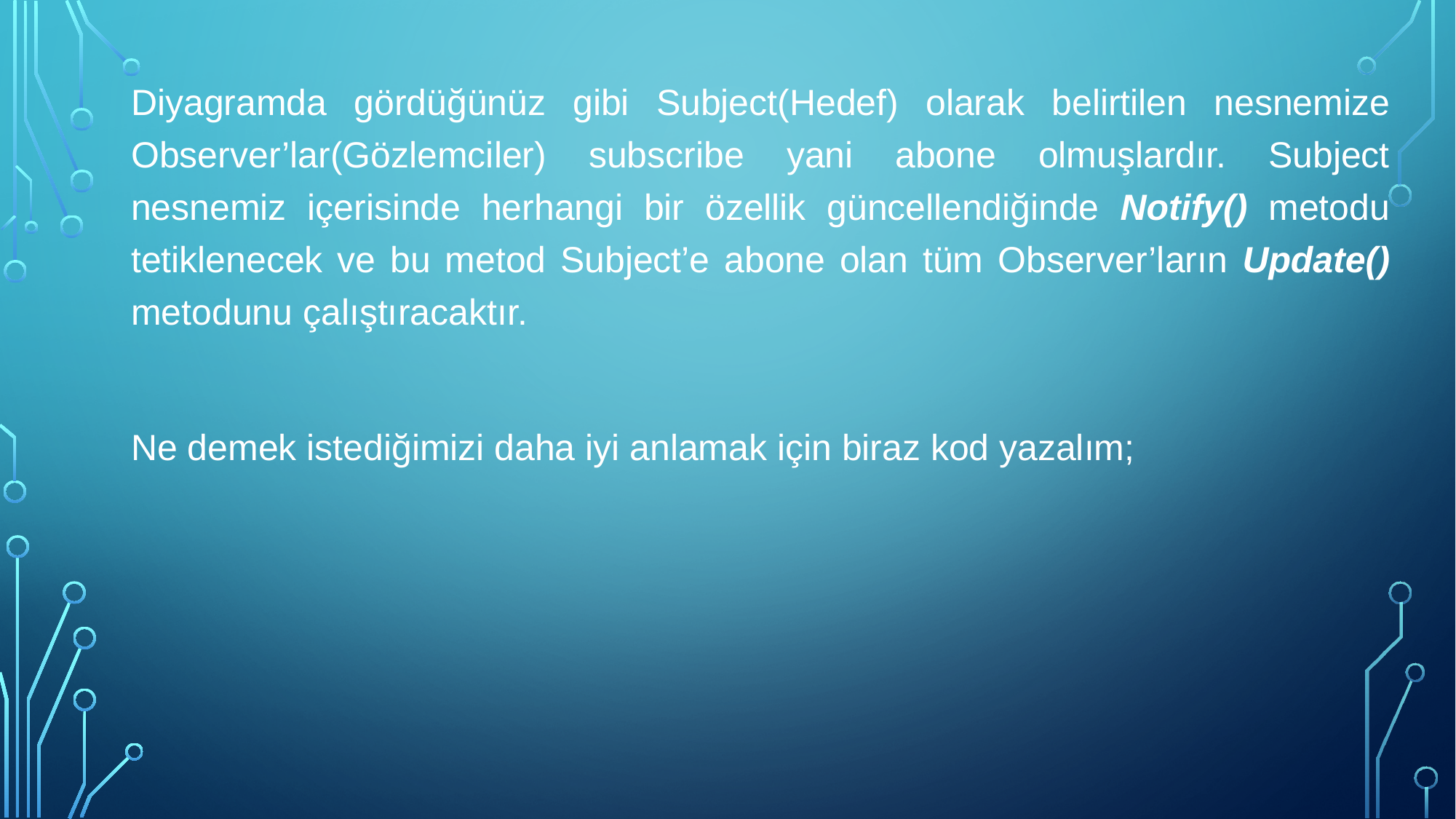

Diyagramda gördüğünüz gibi Subject(Hedef) olarak belirtilen nesnemize Observer’lar(Gözlemciler) subscribe yani abone olmuşlardır. Subject nesnemiz içerisinde herhangi bir özellik güncellendiğinde Notify() metodu tetiklenecek ve bu metod Subject’e abone olan tüm Observer’ların Update() metodunu çalıştıracaktır.

Ne demek istediğimizi daha iyi anlamak için biraz kod yazalım;